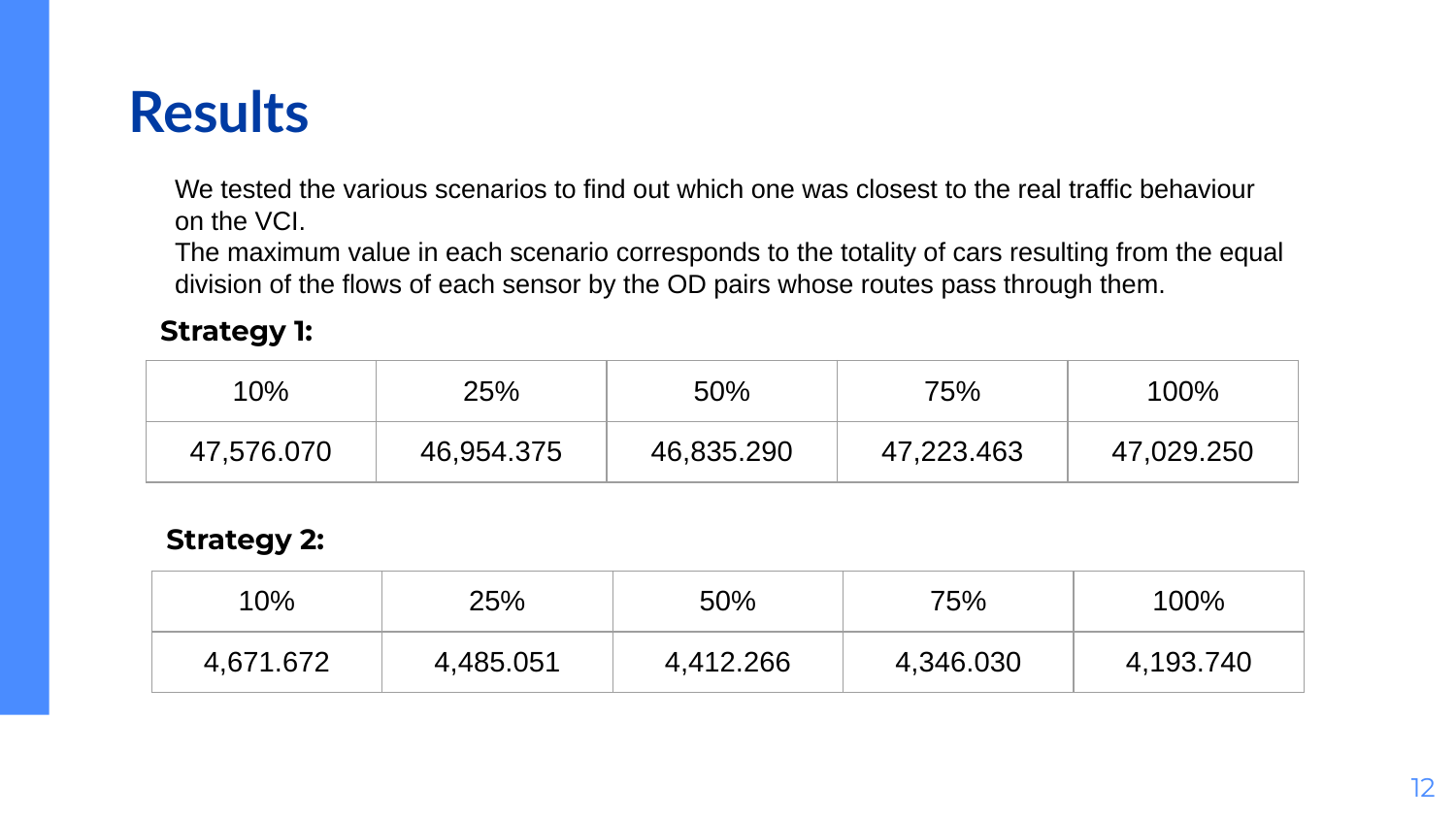

# Results
We tested the various scenarios to find out which one was closest to the real traffic behaviour on the VCI.
The maximum value in each scenario corresponds to the totality of cars resulting from the equal division of the flows of each sensor by the OD pairs whose routes pass through them.

Strategy 1:
| 10% | 25% | 50% | 75% | 100% |
| --- | --- | --- | --- | --- |
| 47,576.070 | 46,954.375 | 46,835.290 | 47,223.463 | 47,029.250 |
Strategy 2:
| 10% | 25% | 50% | 75% | 100% |
| --- | --- | --- | --- | --- |
| 4,671.672 | 4,485.051 | 4,412.266 | 4,346.030 | 4,193.740 |
12